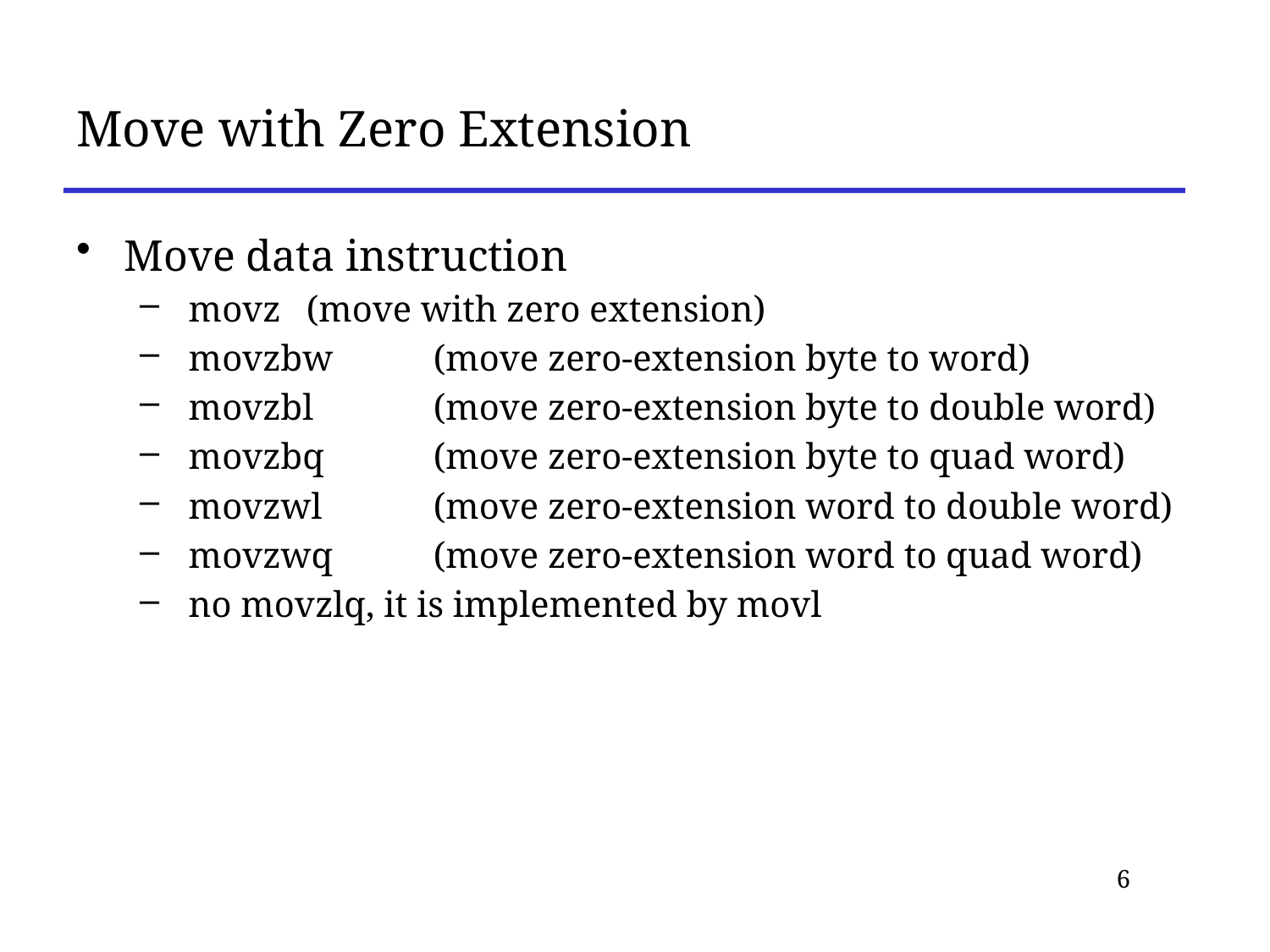

# Move with Zero Extension
Move data instruction
 movz 	(move with zero extension)
 movzbw	(move zero-extension byte to word)
 movzbl 	(move zero-extension byte to double word)
 movzbq 	(move zero-extension byte to quad word)
 movzwl 	(move zero-extension word to double word)
 movzwq	(move zero-extension word to quad word)
 no movzlq, it is implemented by movl
6